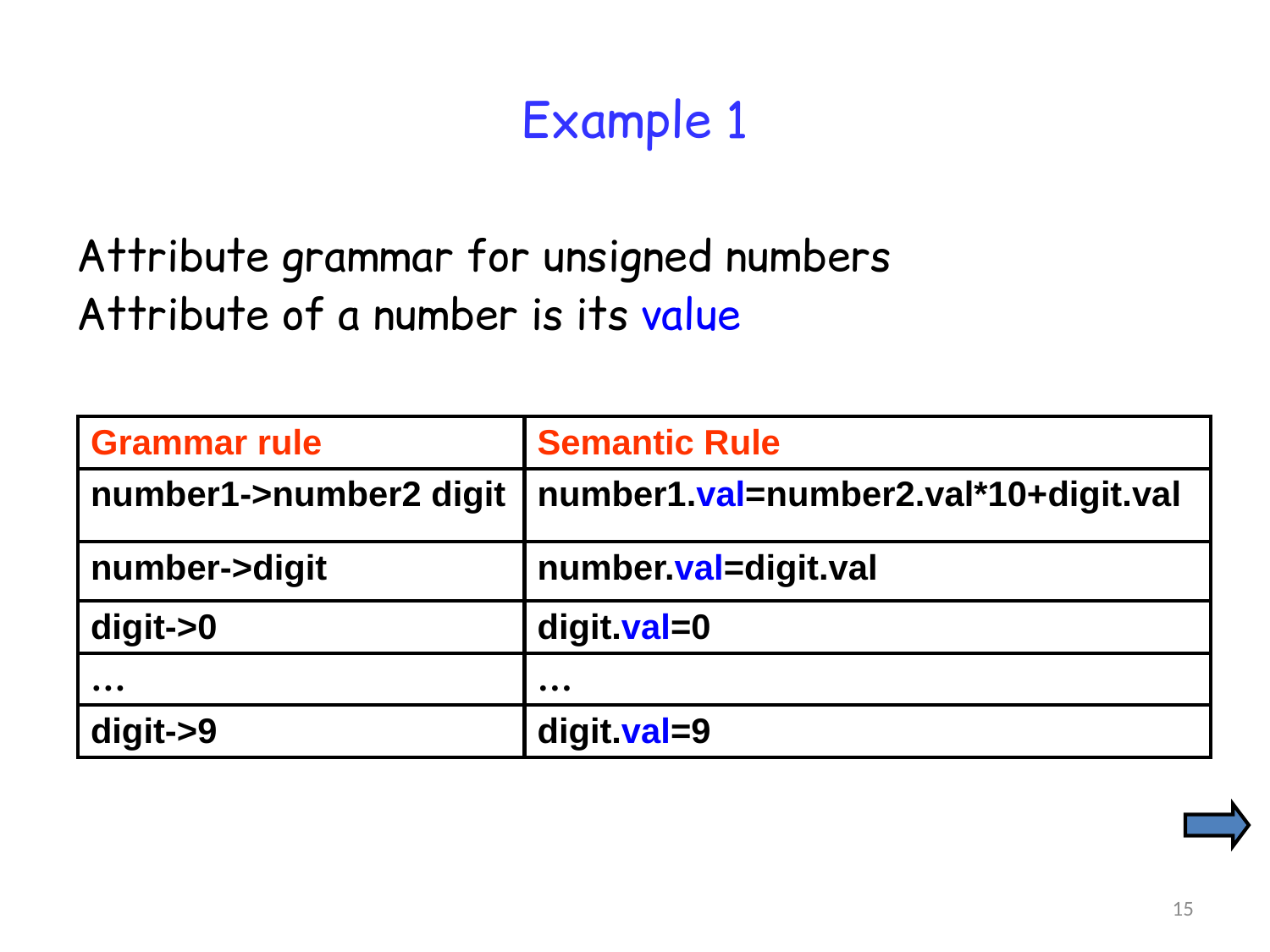

# Example 1
Attribute grammar for unsigned numbers
Attribute of a number is its value
| Grammar rule | Semantic Rule |
| --- | --- |
| number1->number2 digit | number1.val=number2.val\*10+digit.val |
| number->digit | number.val=digit.val |
| digit->0 | digit.val=0 |
| … | … |
| digit->9 | digit.val=9 |

15